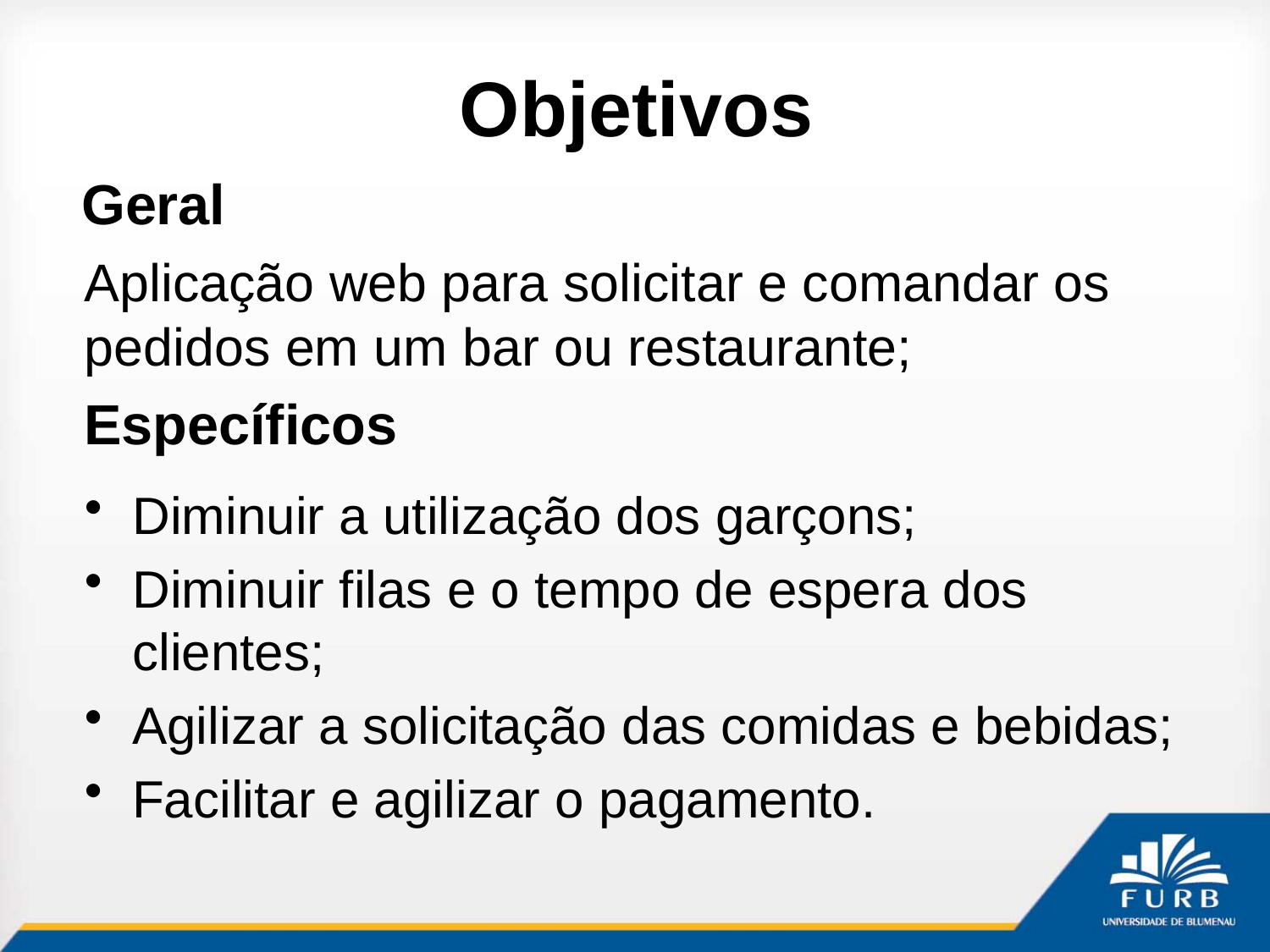

# Objetivos
Geral
Aplicação web para solicitar e comandar os pedidos em um bar ou restaurante;

Específicos
Diminuir a utilização dos garçons;
Diminuir filas e o tempo de espera dos clientes;
Agilizar a solicitação das comidas e bebidas;
Facilitar e agilizar o pagamento.